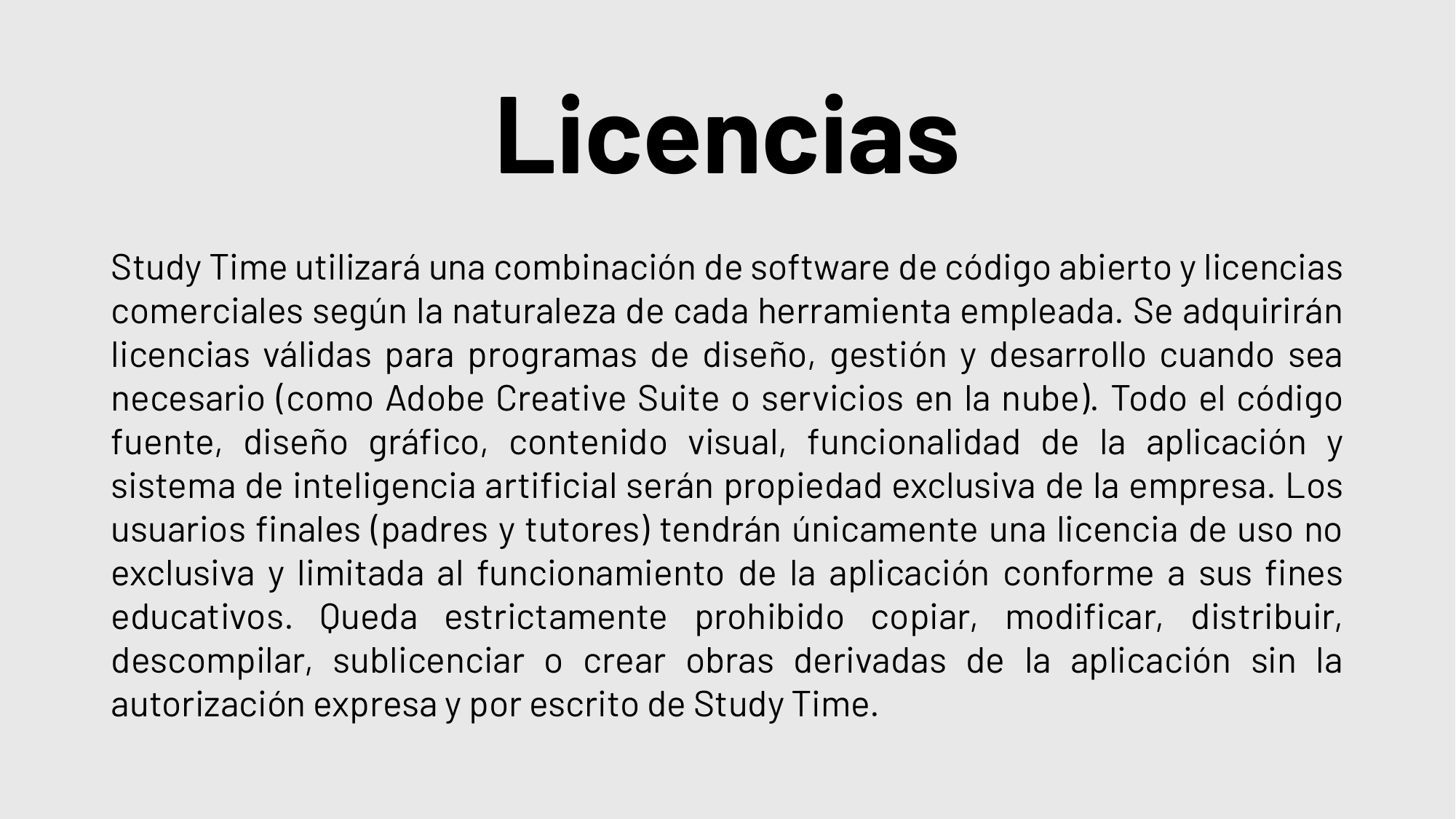

Licencias
Study Time utilizará una combinación de software de código abierto y licencias comerciales según la naturaleza de cada herramienta empleada. Se adquirirán licencias válidas para programas de diseño, gestión y desarrollo cuando sea necesario (como Adobe Creative Suite o servicios en la nube). Todo el código fuente, diseño gráfico, contenido visual, funcionalidad de la aplicación y sistema de inteligencia artificial serán propiedad exclusiva de la empresa. Los usuarios finales (padres y tutores) tendrán únicamente una licencia de uso no exclusiva y limitada al funcionamiento de la aplicación conforme a sus fines educativos. Queda estrictamente prohibido copiar, modificar, distribuir, descompilar, sublicenciar o crear obras derivadas de la aplicación sin la autorización expresa y por escrito de Study Time.